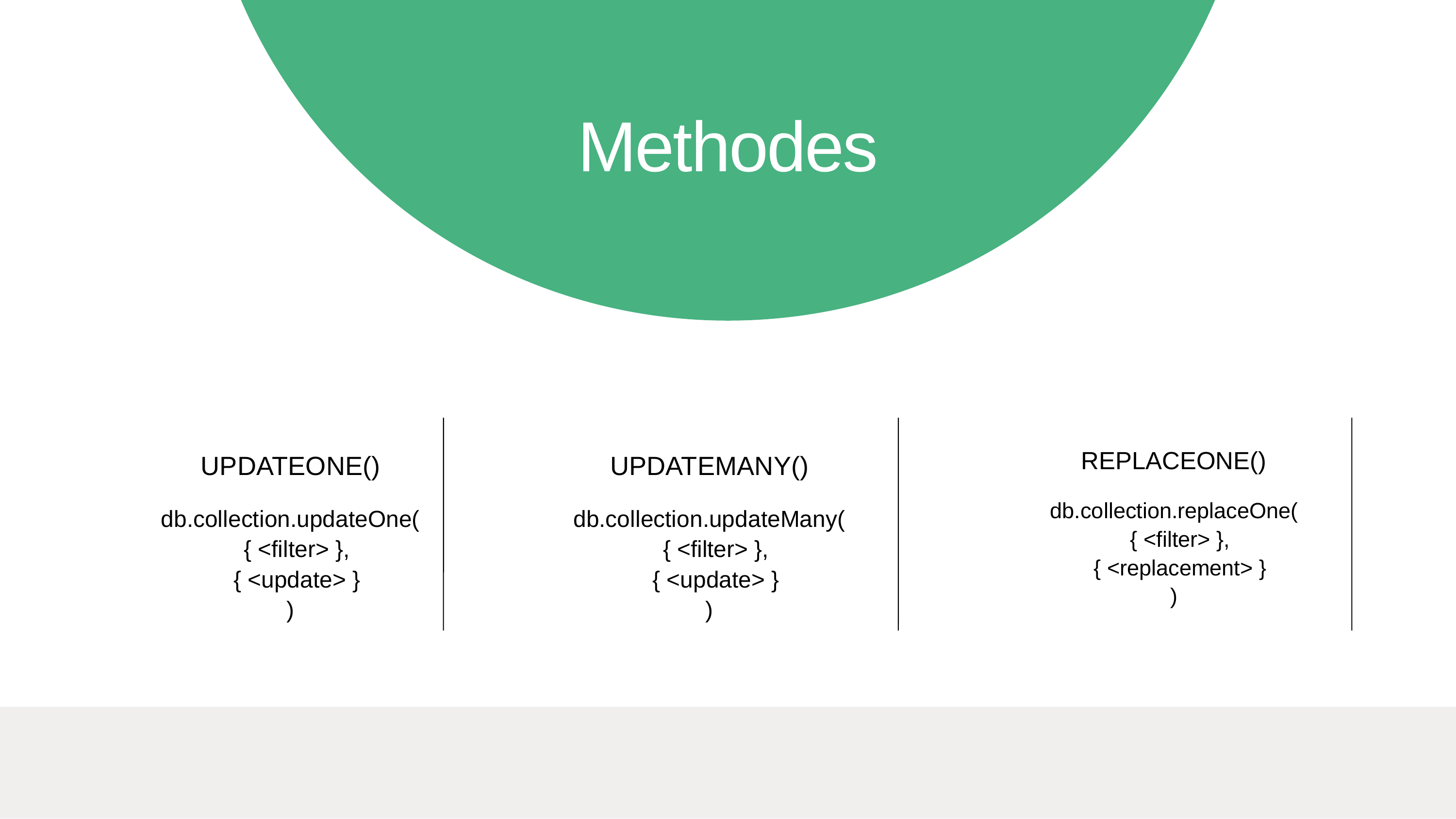

Methodes

UPDATEONE()
db.collection.updateOne(
  { <filter> },
  { <update> }
)

UPDATEMANY()
db.collection.updateMany(
  { <filter> },
  { <update> }
)

REPLACEONE()
db.collection.replaceOne(
  { <filter> },
  { <replacement> }
)